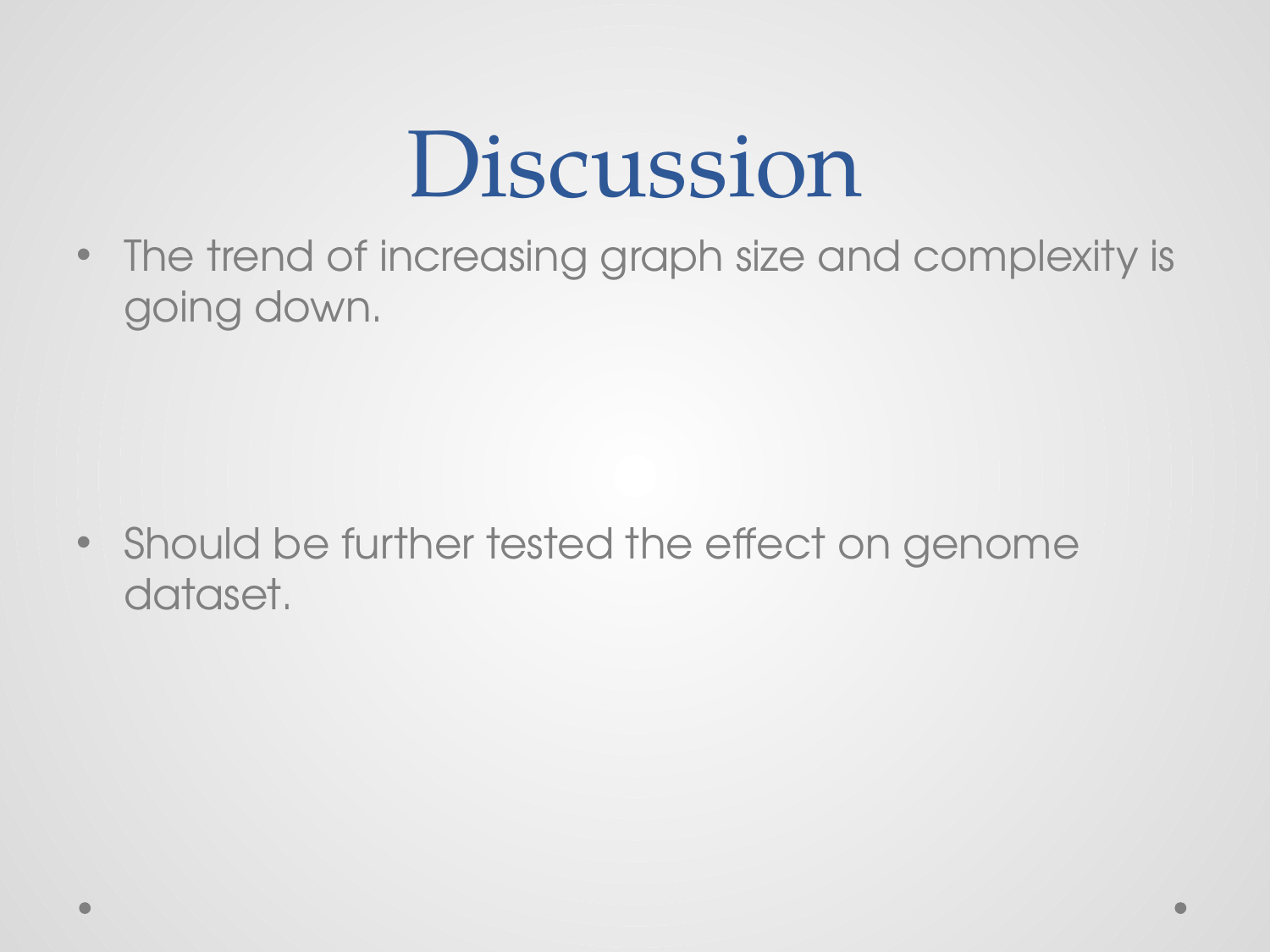

# Discussion
The trend of increasing graph size and complexity is going down.

Should be further tested the effect on genome dataset.